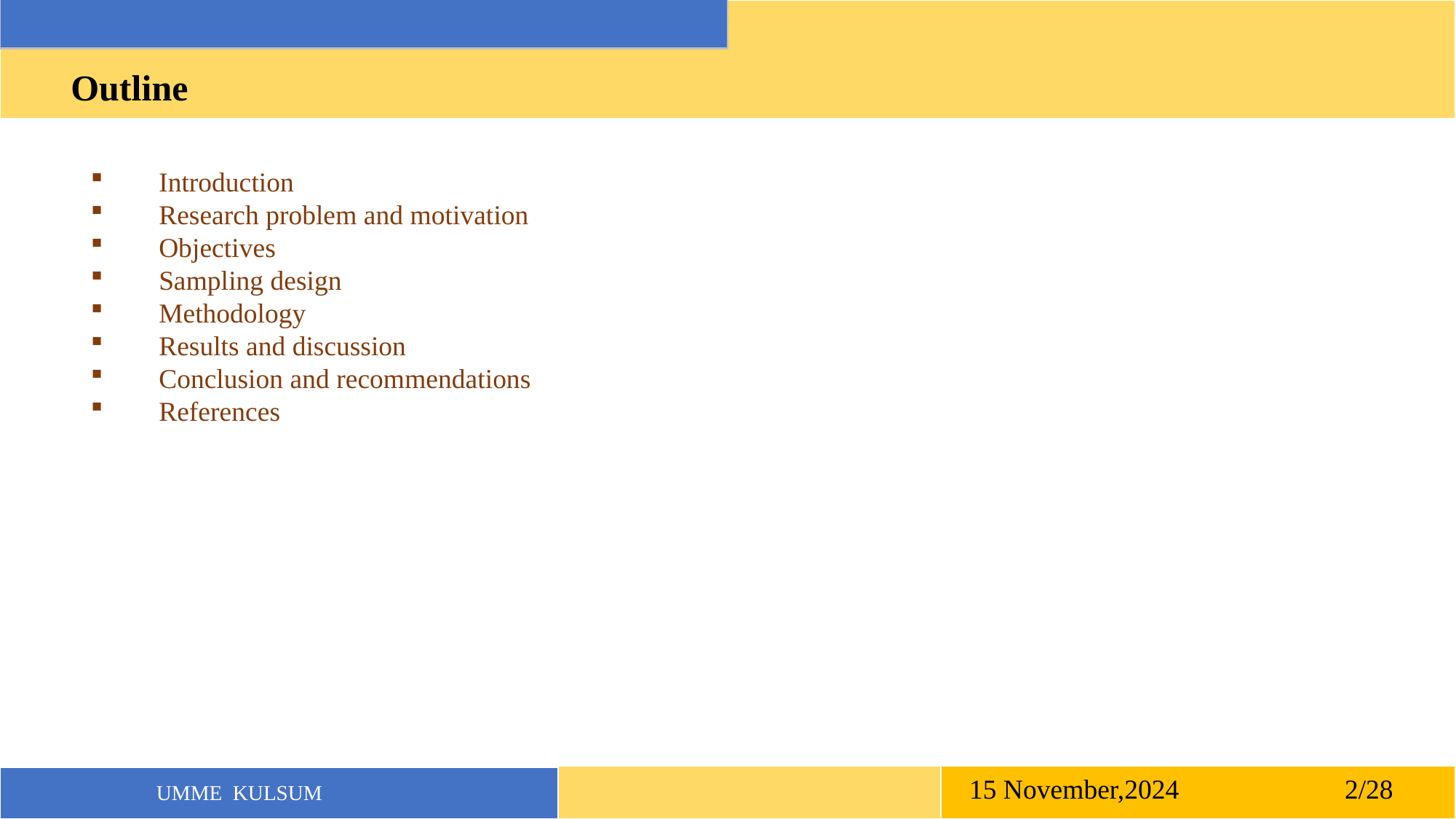

Outline
Introduction
Research problem and motivation
Objectives
Sampling design
Methodology
Results and discussion
Conclusion and recommendations
References

15 November,2024                        2/28

UMME  KULSUM